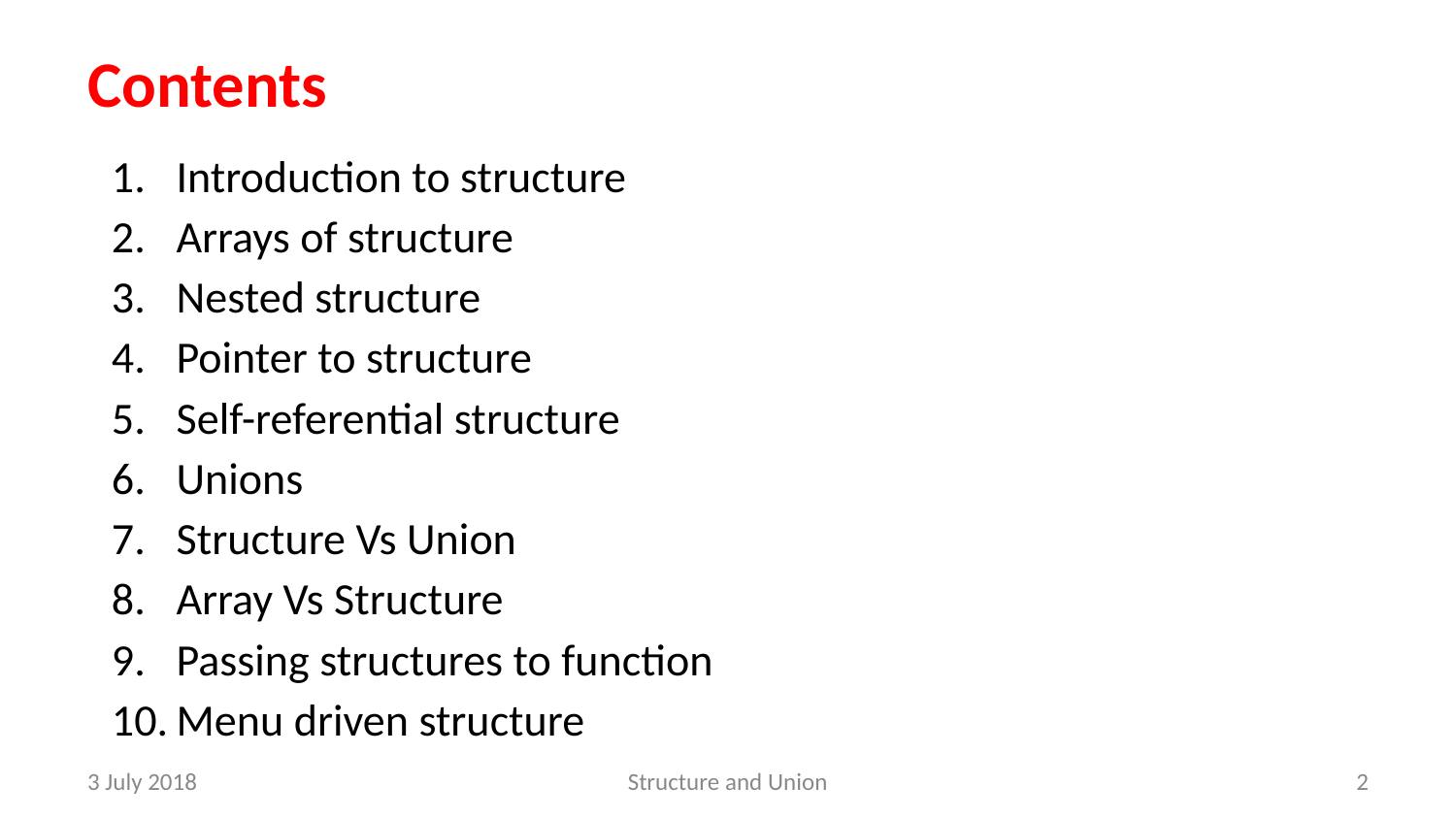

# Contents
Introduction to structure
Arrays of structure
Nested structure
Pointer to structure
Self-referential structure
Unions
Structure Vs Union
Array Vs Structure
Passing structures to function
Menu driven structure
3 July 2018
Structure and Union
2